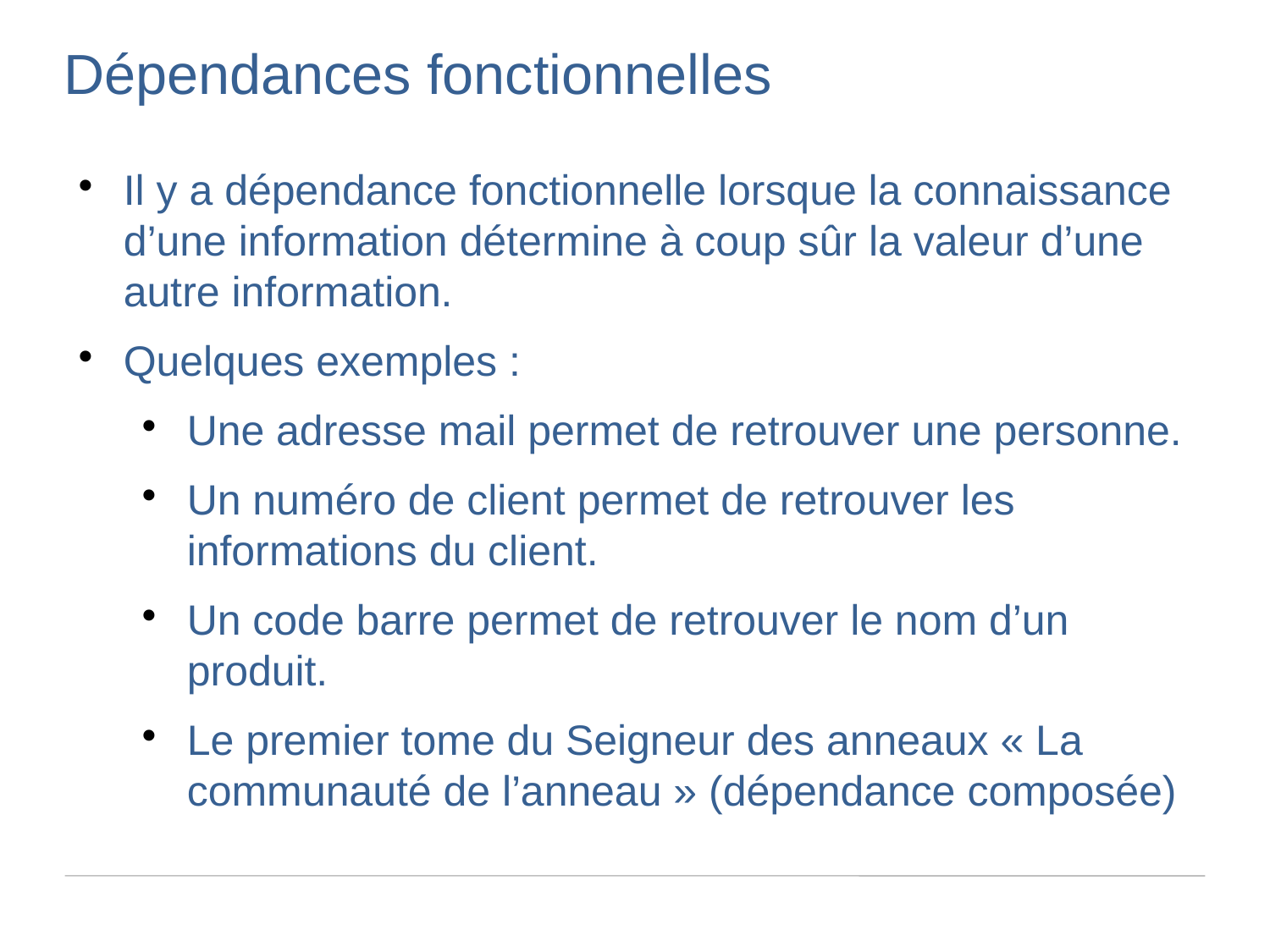

Dépendances fonctionnelles
Il y a dépendance fonctionnelle lorsque la connaissance d’une information détermine à coup sûr la valeur d’une autre information.
Quelques exemples :
Une adresse mail permet de retrouver une personne.
Un numéro de client permet de retrouver les informations du client.
Un code barre permet de retrouver le nom d’un produit.
Le premier tome du Seigneur des anneaux « La communauté de l’anneau » (dépendance composée)